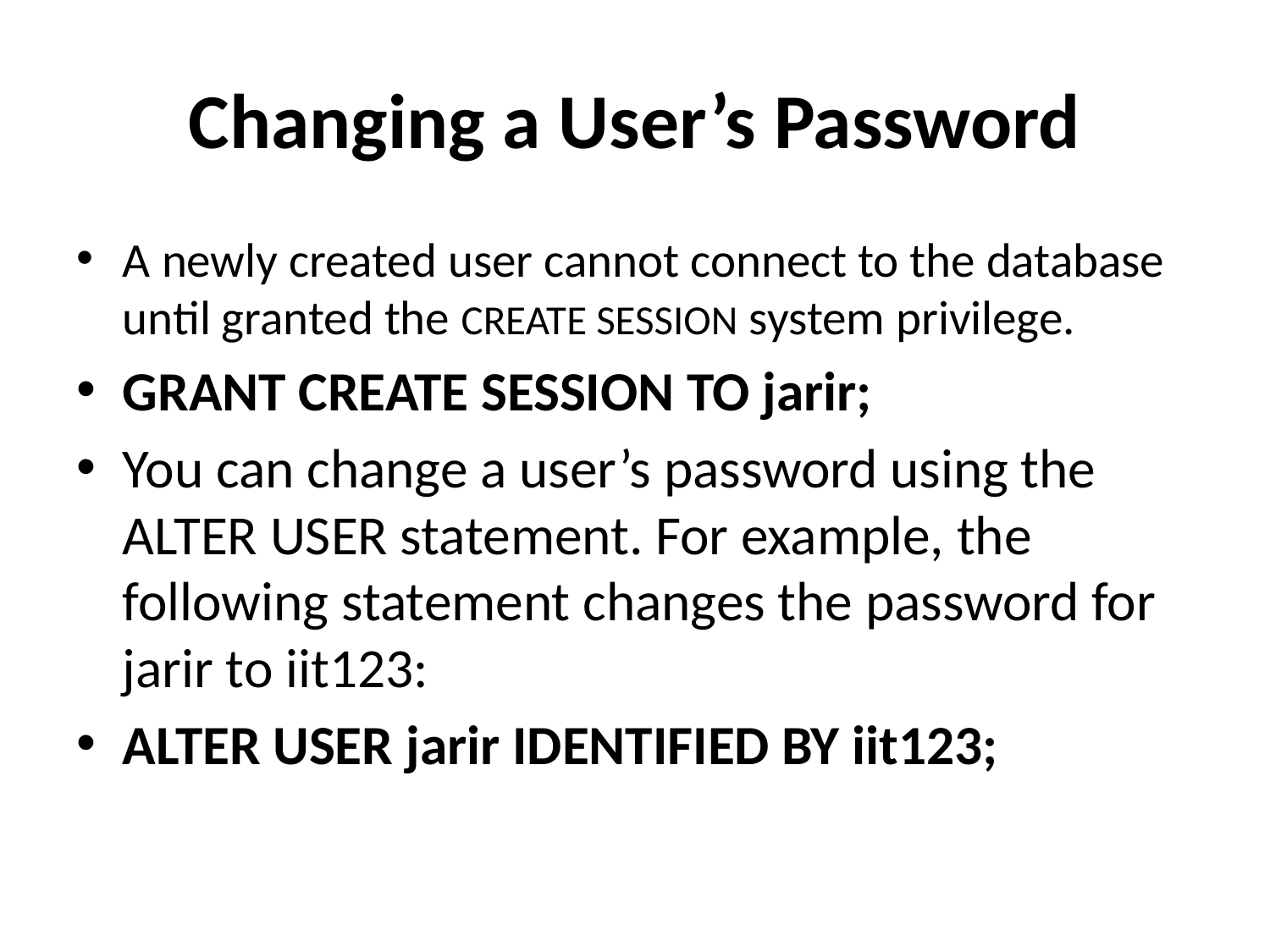

# Changing a User’s Password
A newly created user cannot connect to the database until granted the CREATE SESSION system privilege.
GRANT CREATE SESSION TO jarir;
You can change a user’s password using the ALTER USER statement. For example, the following statement changes the password for jarir to iit123:
ALTER USER jarir IDENTIFIED BY iit123;